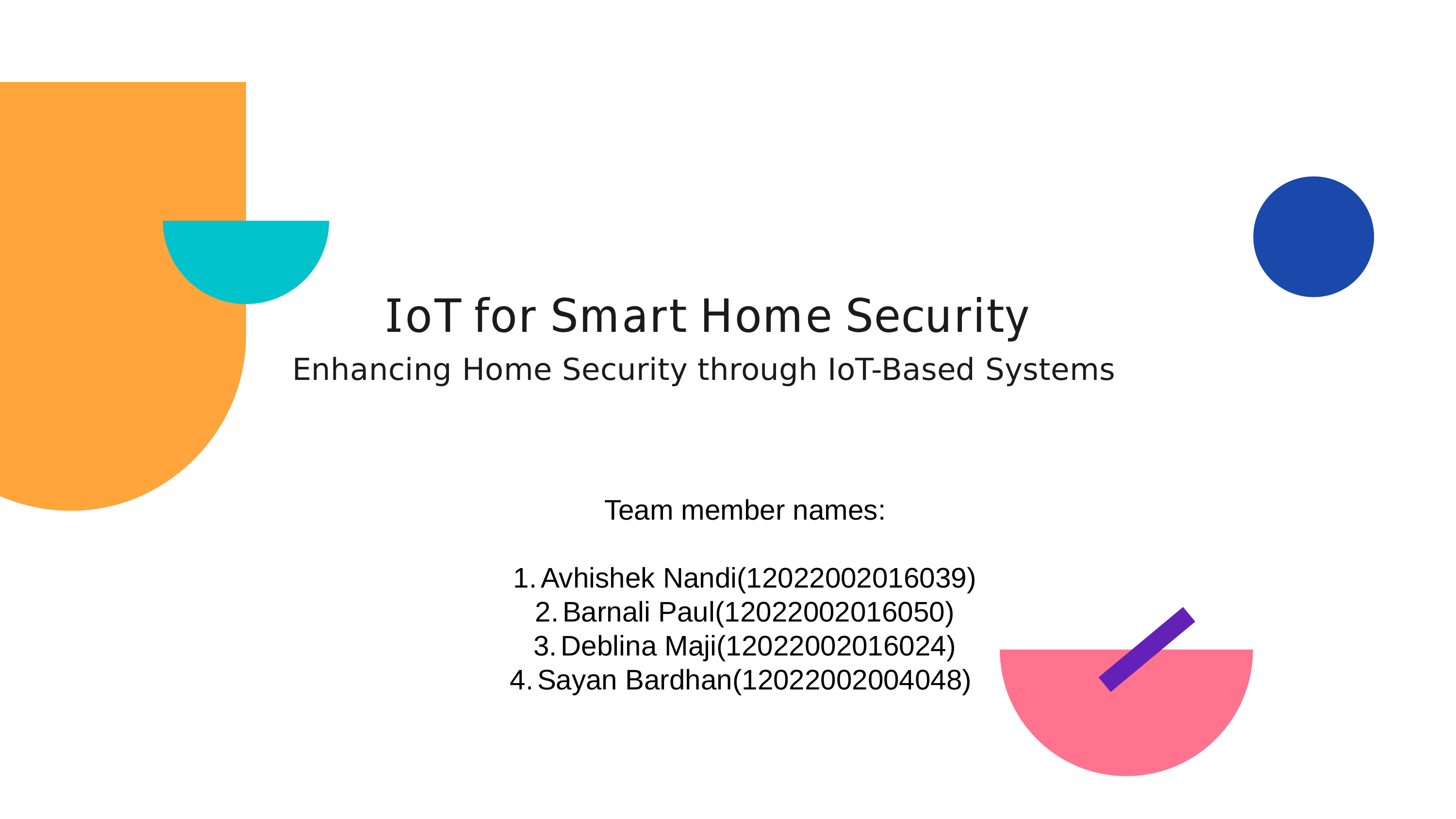

# IoT for Smart Home Security
Enhancing Home Security through IoT-Based Systems
Team member names:

Avhishek Nandi(12022002016039)
Barnali Paul(12022002016050)
Deblina Maji(12022002016024)
Sayan Bardhan(12022002004048)